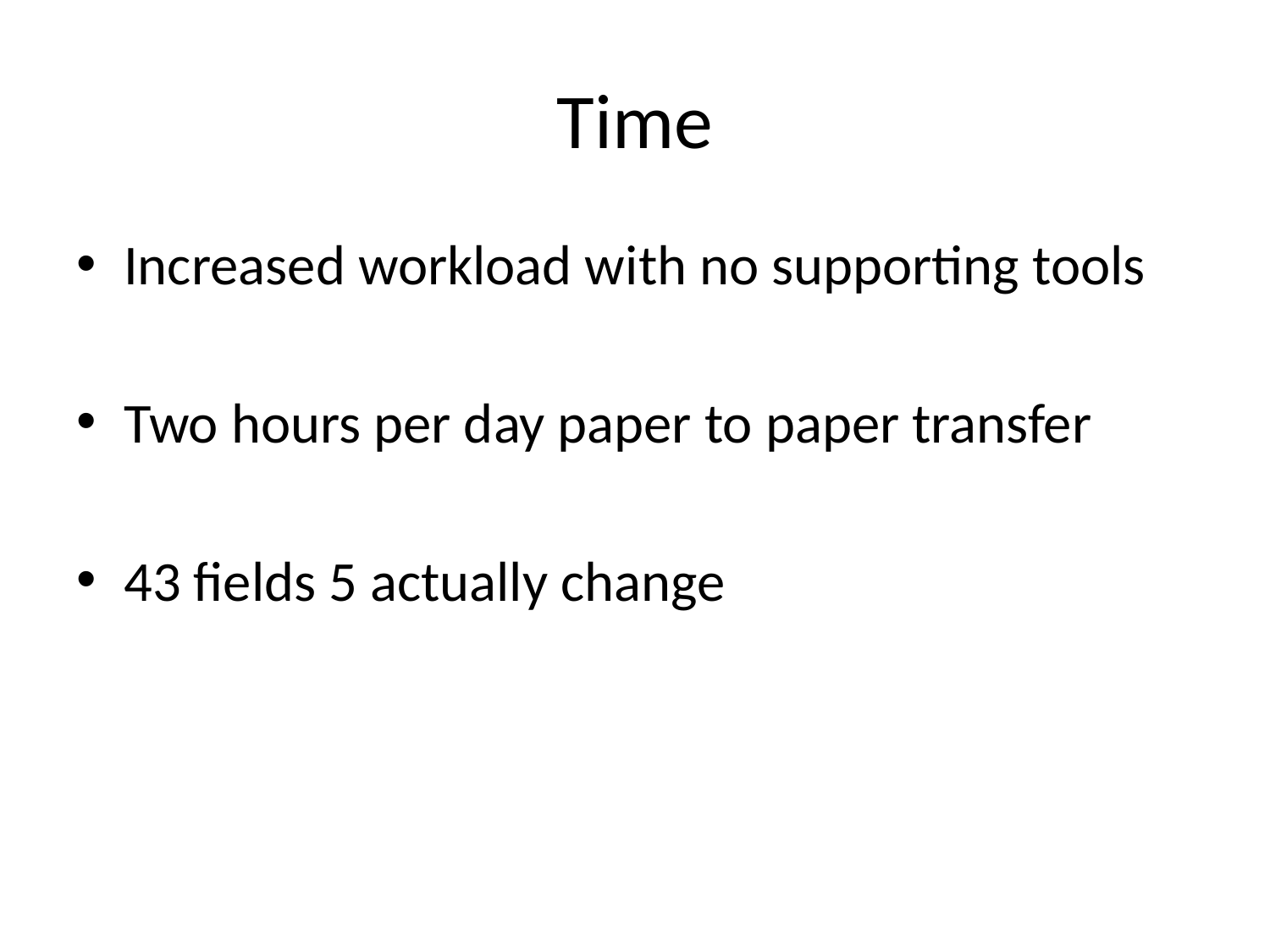

# Time
Increased workload with no supporting tools

Two hours per day paper to paper transfer

43 fields 5 actually change